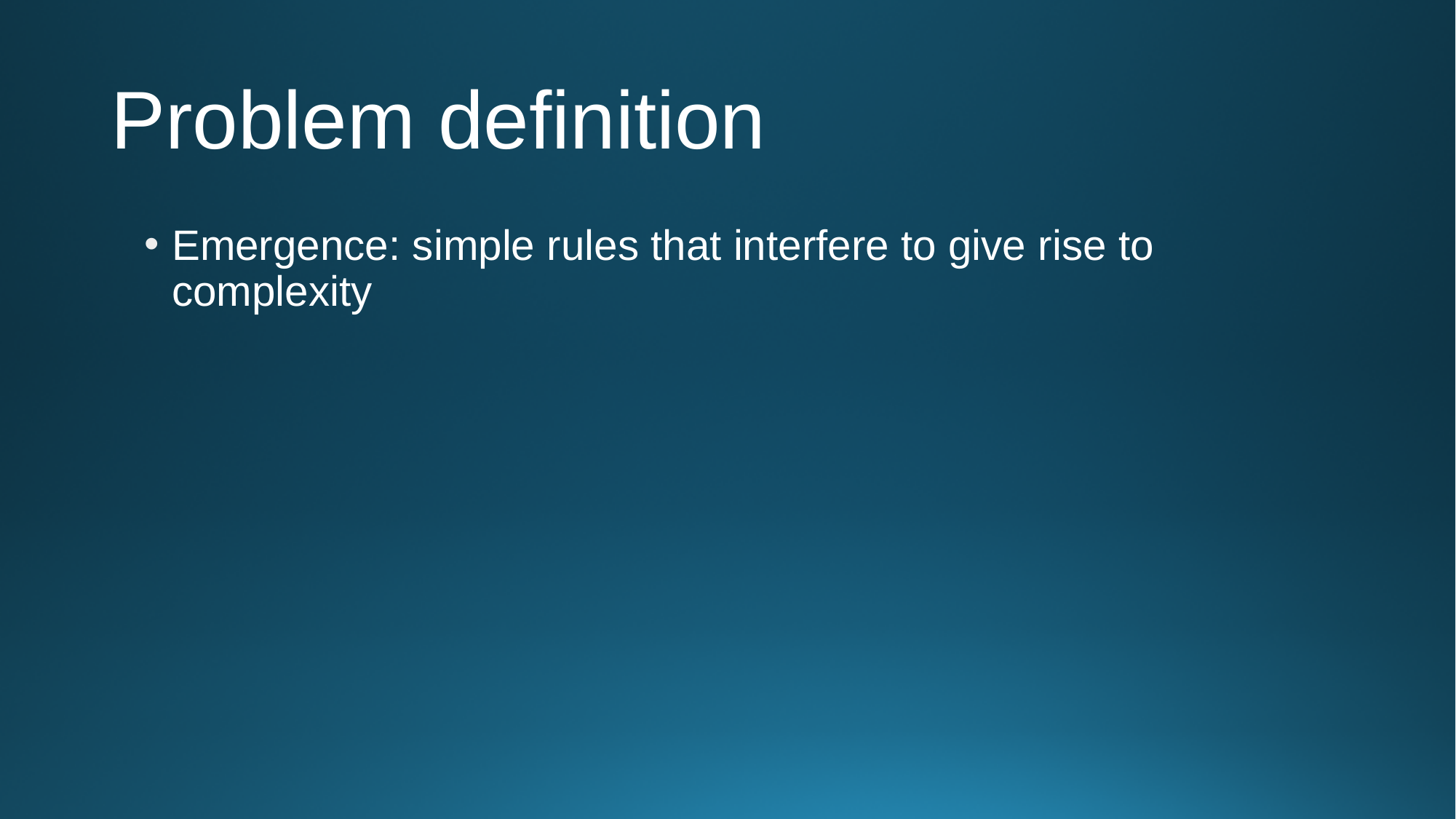

# Problem definition
Emergence: simple rules that interfere to give rise to complexity